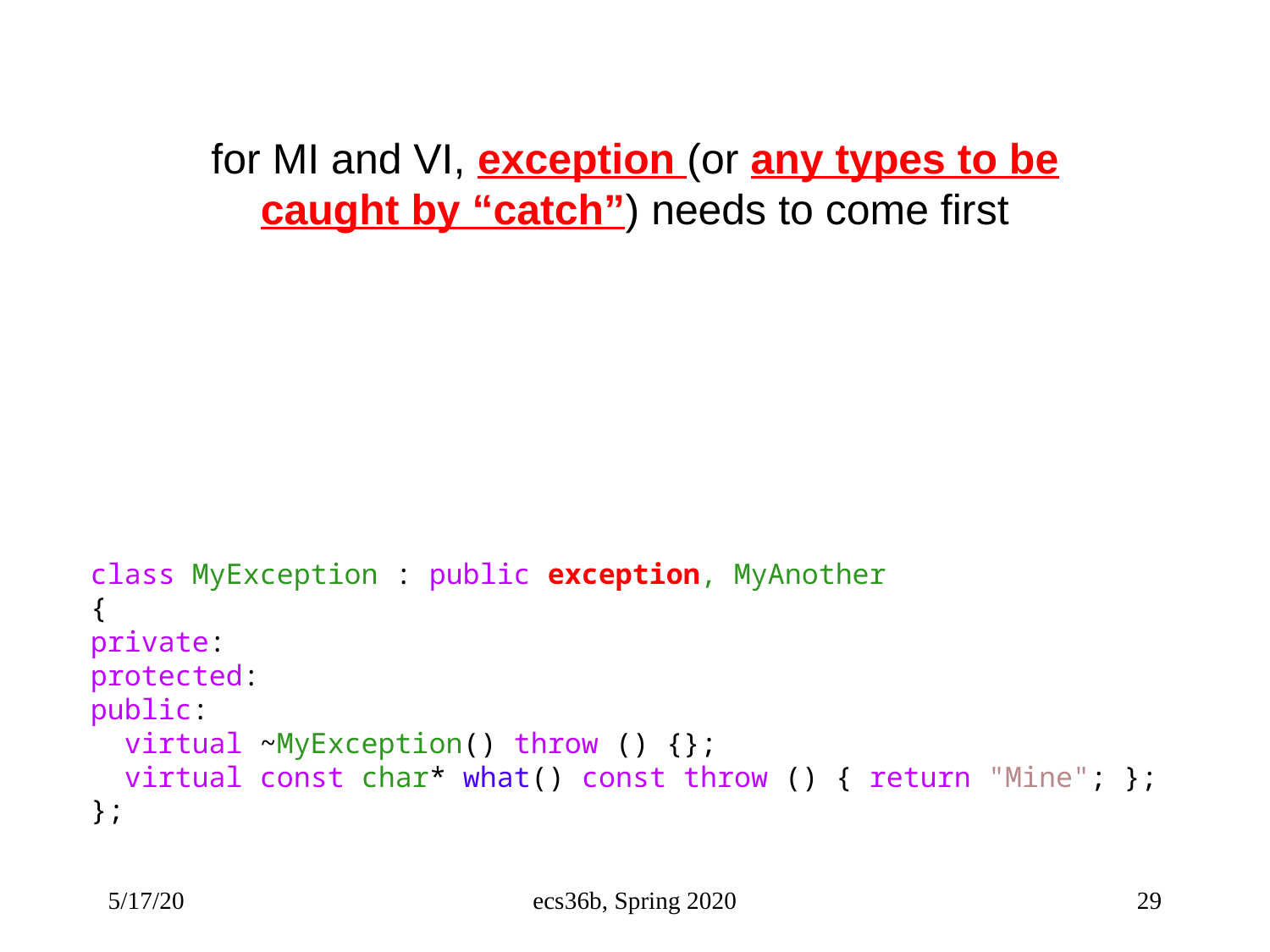

# for MI and VI, exception (or any types to be caught by “catch”) needs to come first
class MyException : public exception, MyAnother
{
private:
protected:
public:
  virtual ~MyException() throw () {};
  virtual const char* what() const throw () { return "Mine"; };
};
5/17/20
ecs36b, Spring 2020
29